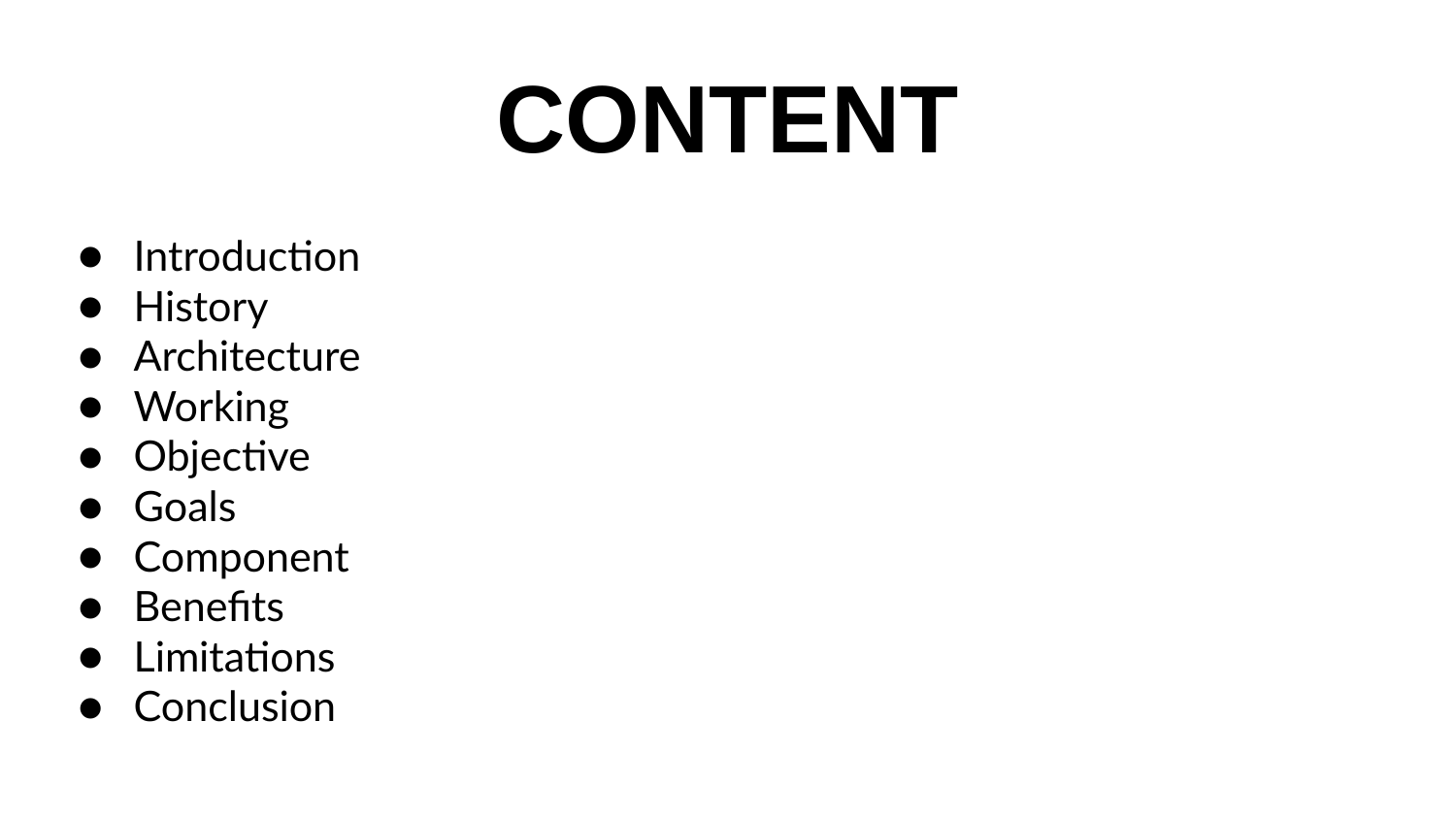

# CONTENT
Introduction
History
Architecture
Working
Objective
Goals
Component
Benefits
Limitations
Conclusion